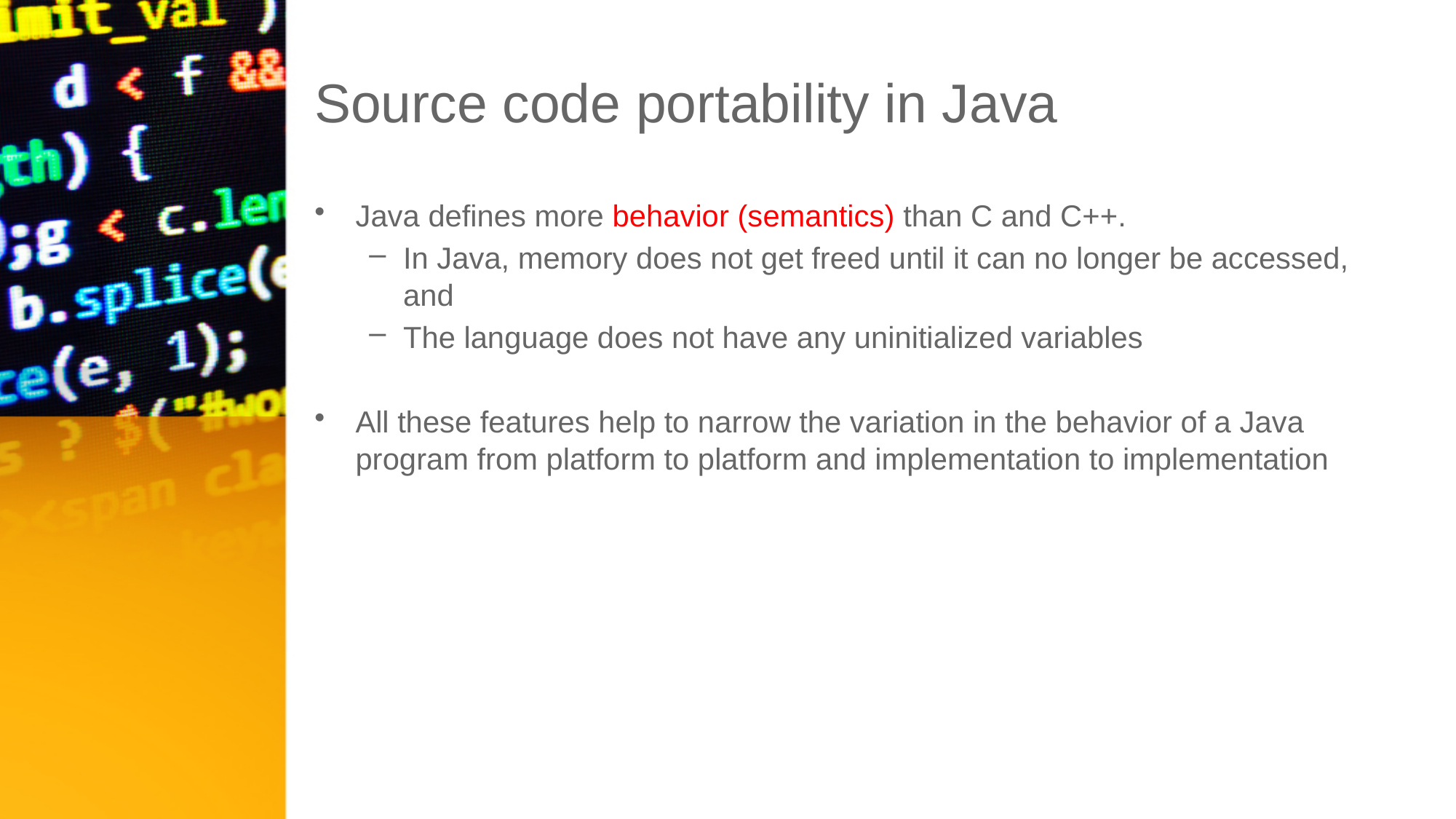

# Source code portability in Java
Java defines more behavior (semantics) than C and C++.
In Java, memory does not get freed until it can no longer be accessed, and
The language does not have any uninitialized variables

All these features help to narrow the variation in the behavior of a Java program from platform to platform and implementation to implementation